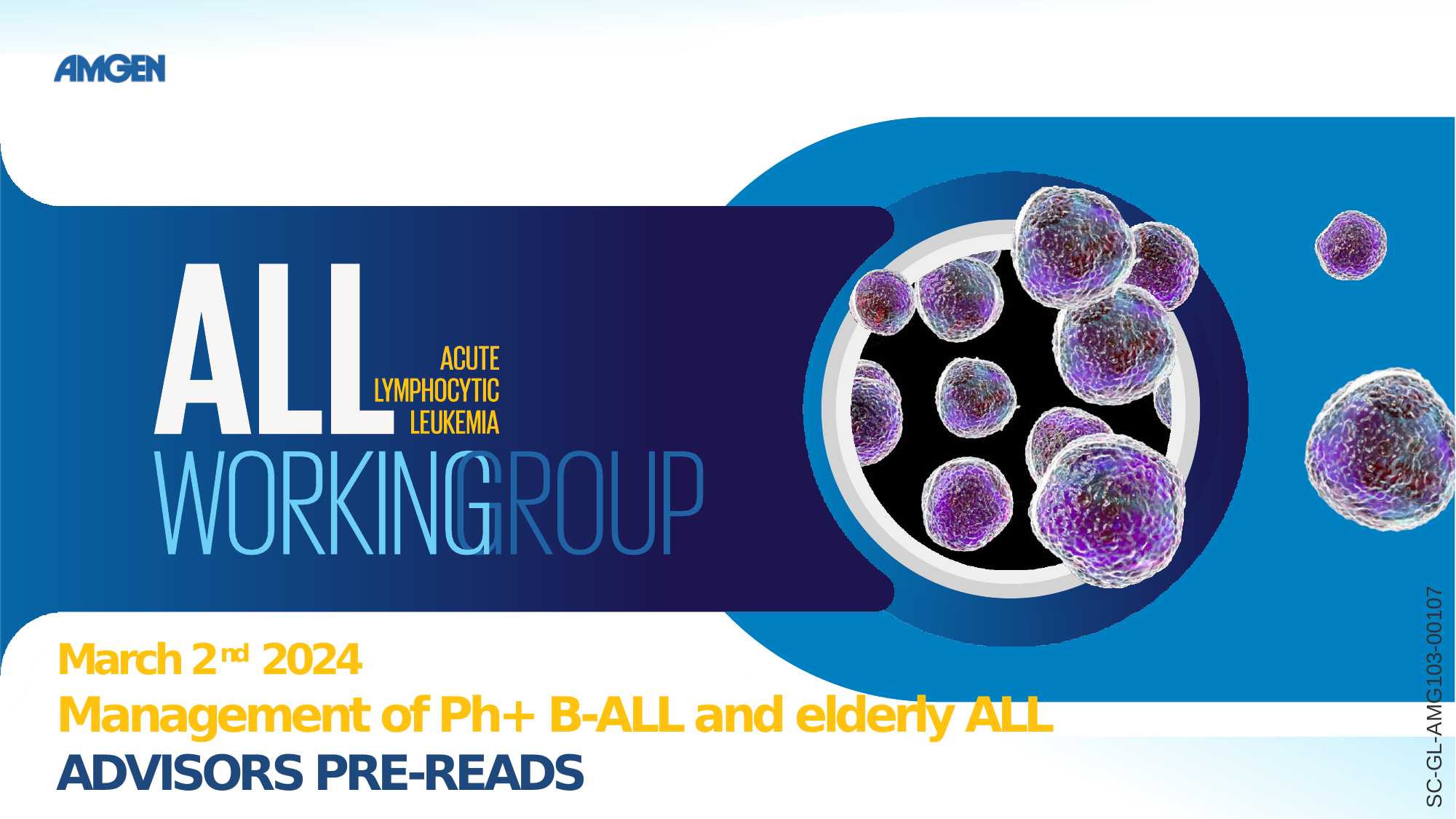

SC-GL-AMG103-00107
# March 2nd 2024 Management of Ph+ B-ALL and elderly ALL ADVISORS PRE-READS